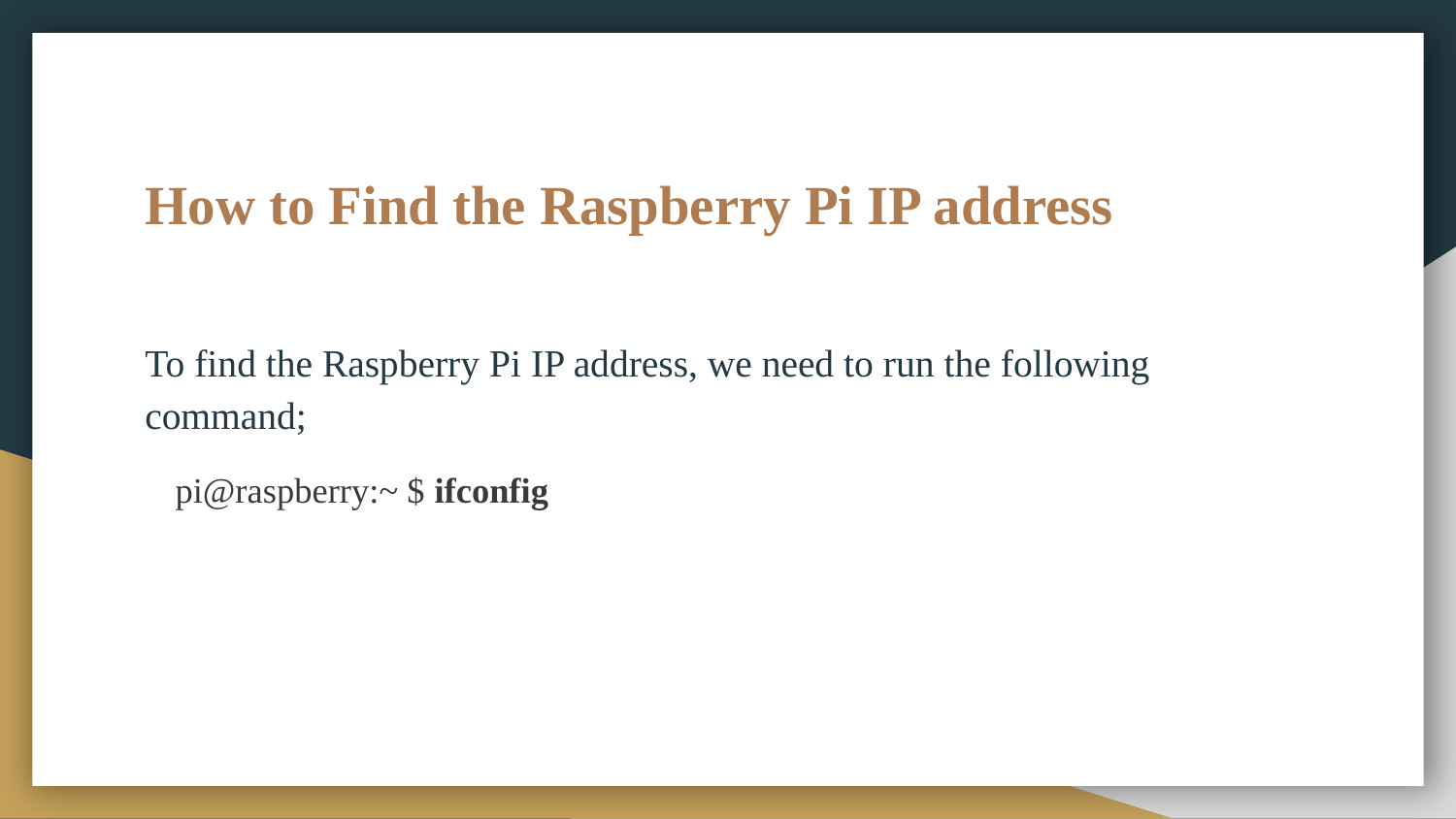

# How to Find the Raspberry Pi IP address

To find the Raspberry Pi IP address, we need to run the following command;
pi@raspberry:~ $ ifconfig